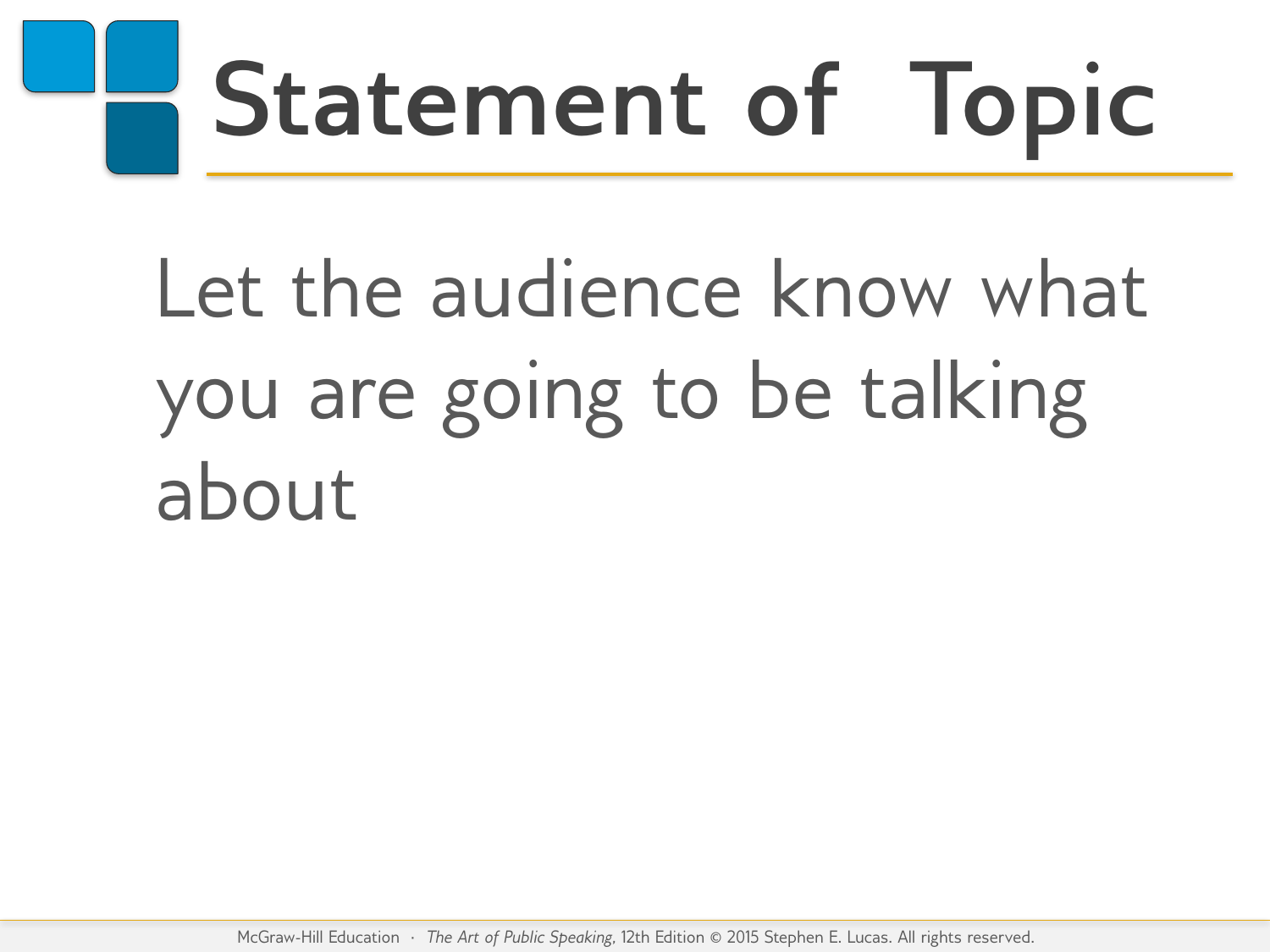

# Statement of  Topic
Let the audience know what you are going to be talking about